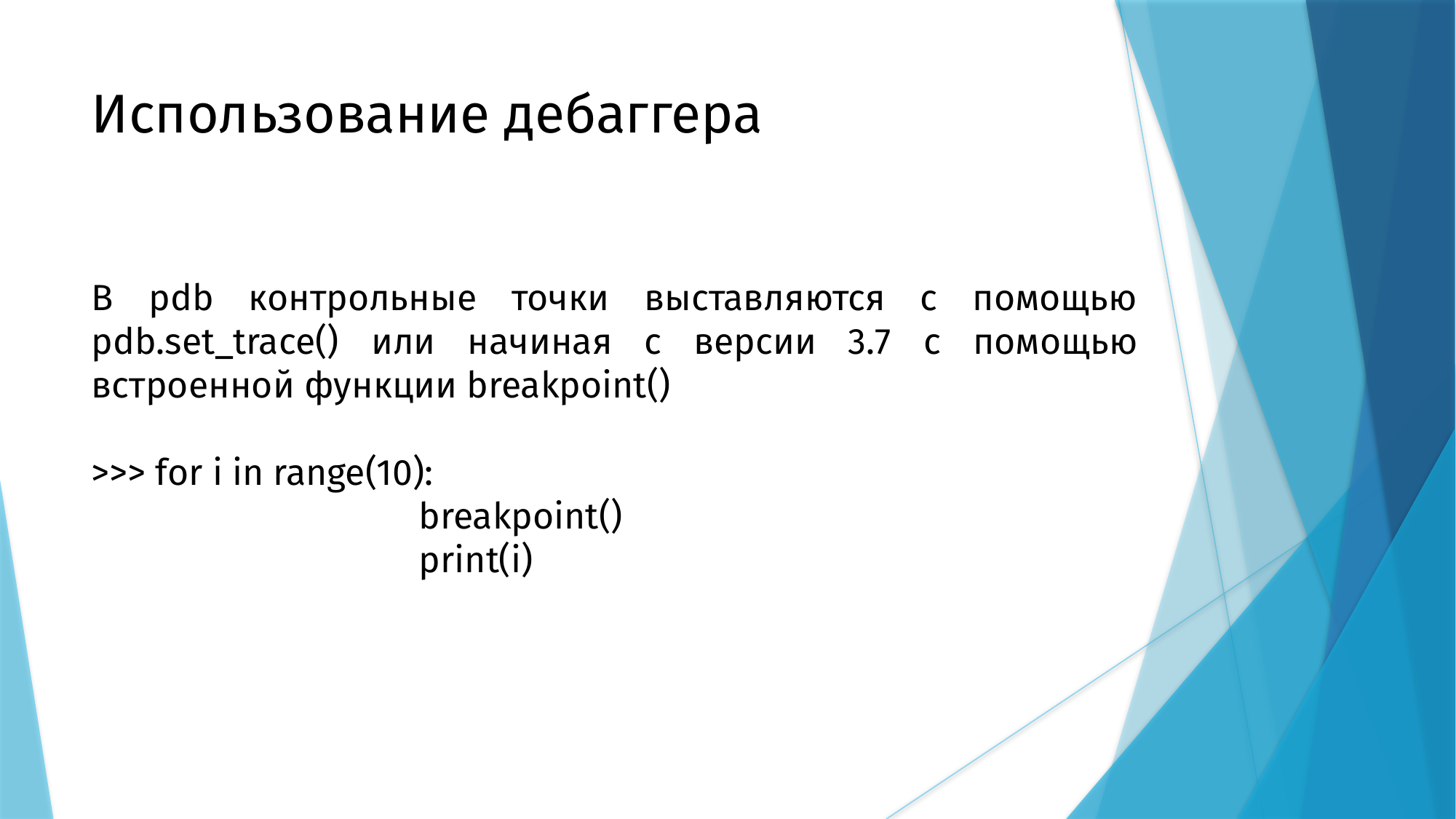

Использование дебаггера
В pdb контрольные точки выставляются с помощью pdb.set_trace() или начиная с версии 3.7 с помощью встроенной функции breakpoint()

>>> for i in range(10):
			breakpoint()
			print(i)